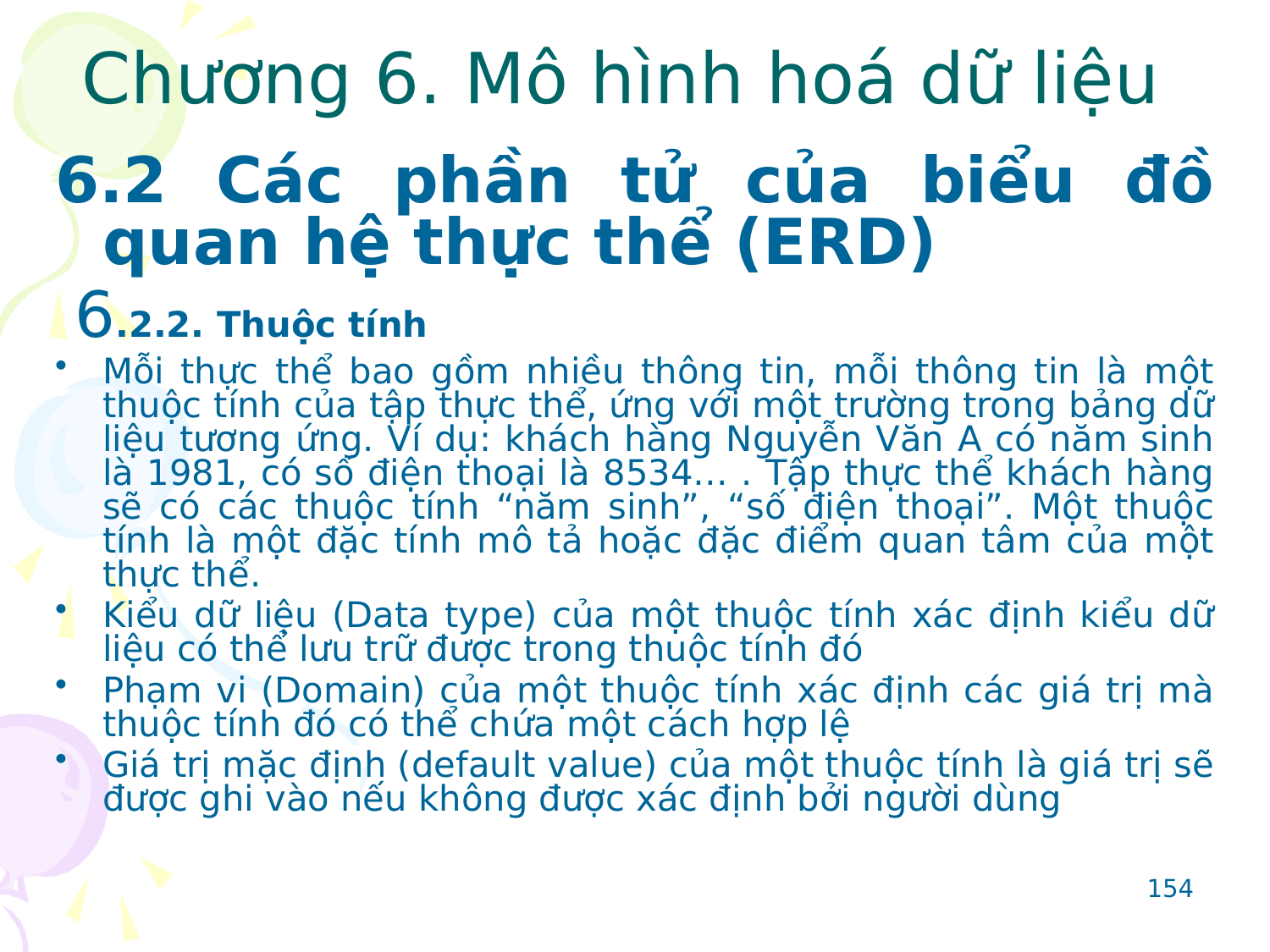

# Chương 6. Mô hình hoá dữ liệu
6.2 Các phần tử của biểu đồ quan hệ thực thể (ERD)
 6.2.2. Thuộc tính
Mỗi thực thể bao gồm nhiều thông tin, mỗi thông tin là một thuộc tính của tập thực thể, ứng với một trường trong bảng dữ liệu tương ứng. Ví dụ: khách hàng Nguyễn Văn A có năm sinh là 1981, có số điện thoại là 8534… . Tập thực thể khách hàng sẽ có các thuộc tính “năm sinh”, “số điện thoại”. Một thuộc tính là một đặc tính mô tả hoặc đặc điểm quan tâm của một thực thể.
Kiểu dữ liệu (Data type) của một thuộc tính xác định kiểu dữ liệu có thể lưu trữ được trong thuộc tính đó
Phạm vi (Domain) của một thuộc tính xác định các giá trị mà thuộc tính đó có thể chứa một cách hợp lệ
Giá trị mặc định (default value) của một thuộc tính là giá trị sẽ được ghi vào nếu không được xác định bởi người dùng

154